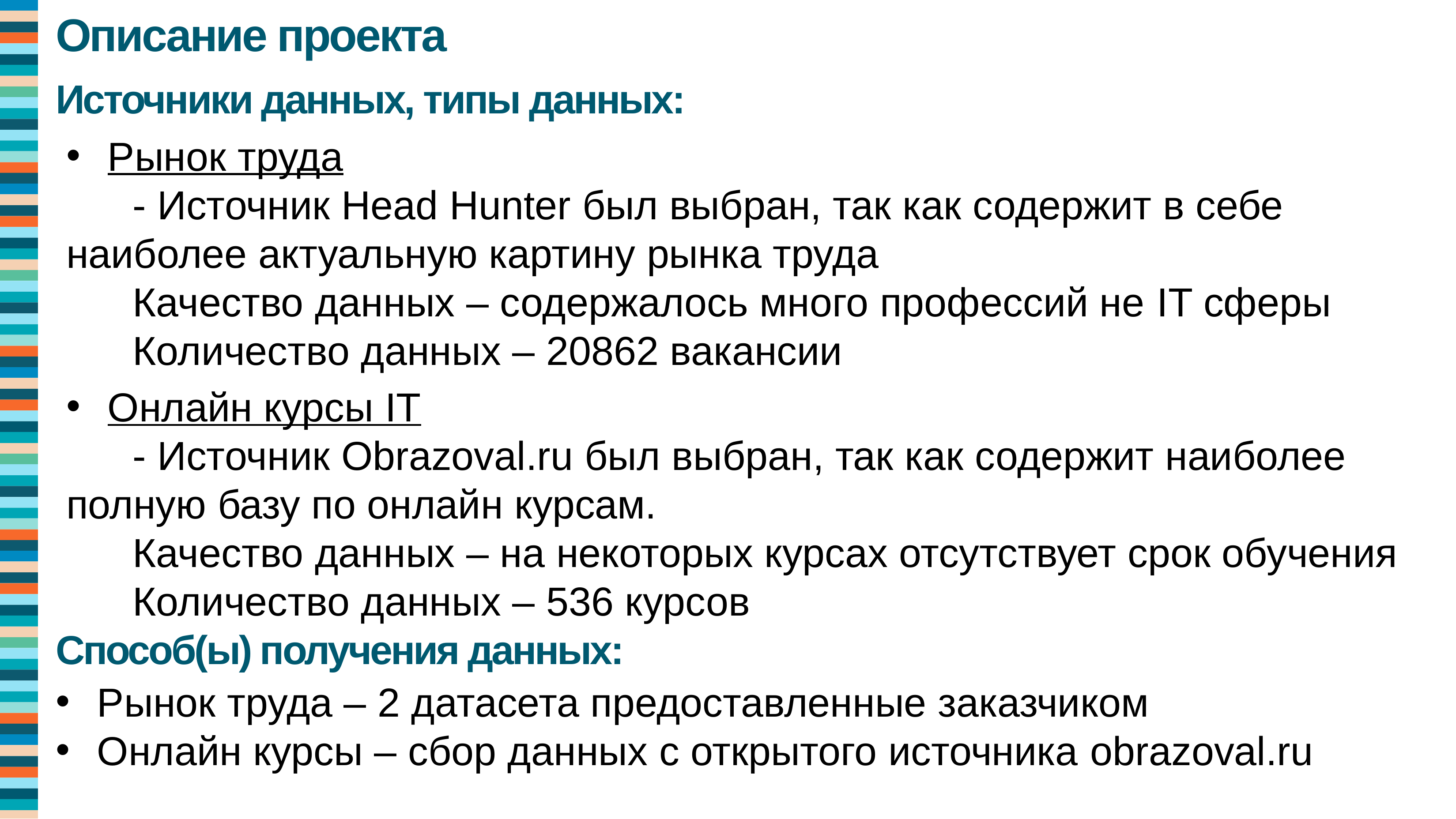

Описание проекта
Источники данных, типы данных:
Рынок труда
	- Источник Head Hunter был выбран, так как содержит в себе 		наиболее актуальную картину рынка труда
	Качество данных – содержалось много профессий не IT сферы
	Количество данных – 20862 вакансии
Онлайн курсы IT
	- Источник Obrazoval.ru был выбран, так как содержит наиболее   	полную базу по онлайн курсам.
	Качество данных – на некоторых курсах отсутствует срок обучения	Количество данных – 536 курсов
Способ(ы) получения данных:
Рынок труда – 2 датасета предоставленные заказчиком
Онлайн курсы – сбор данных с открытого источника obrazoval.ru